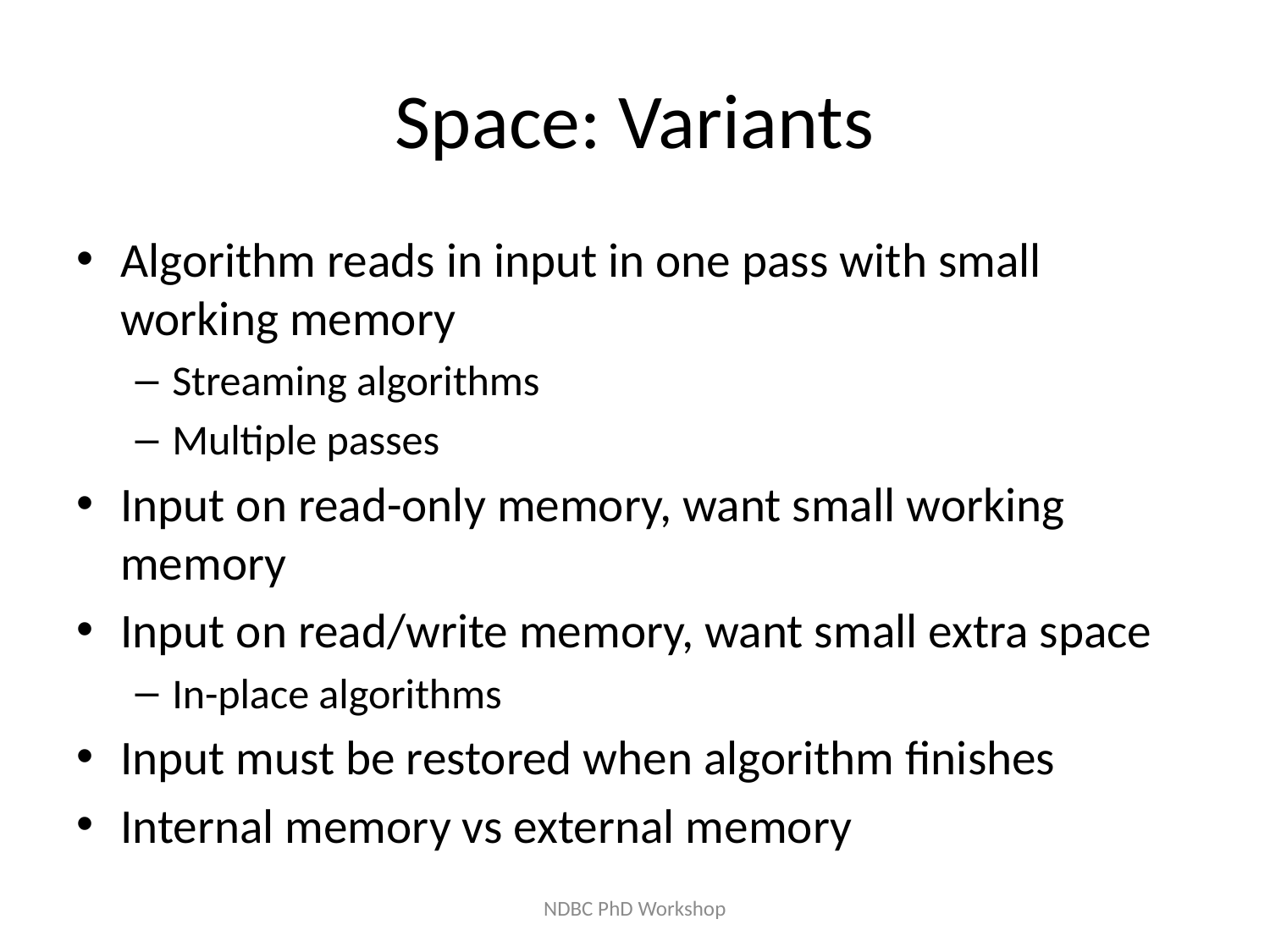

# Space: Variants
Algorithm reads in input in one pass with small working memory
Streaming algorithms
Multiple passes
Input on read-only memory, want small working memory
Input on read/write memory, want small extra space
In-place algorithms
Input must be restored when algorithm finishes
Internal memory vs external memory
NDBC PhD Workshop